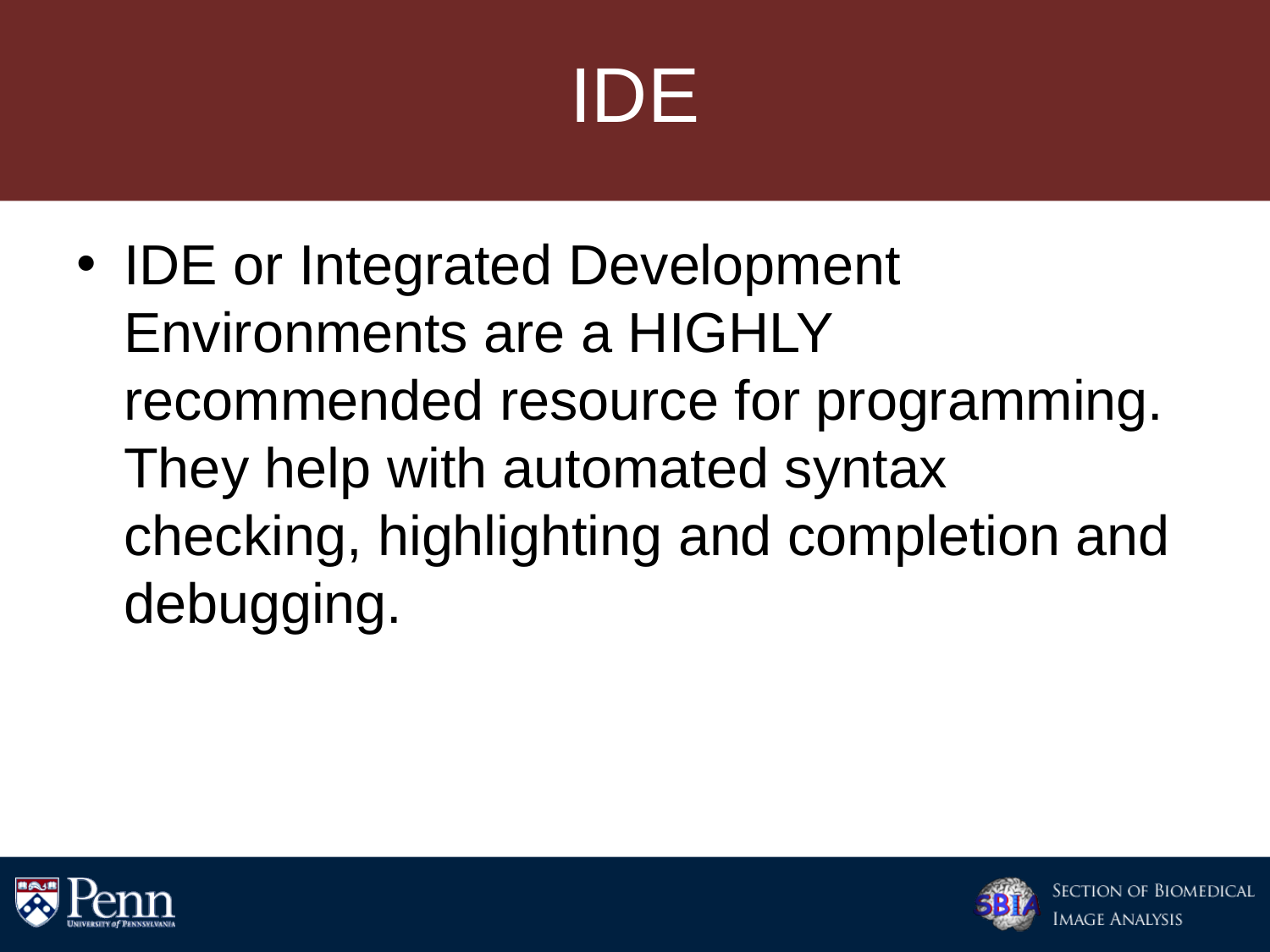

# IDE
IDE or Integrated Development Environments are a HIGHLY recommended resource for programming. They help with automated syntax checking, highlighting and completion and debugging.